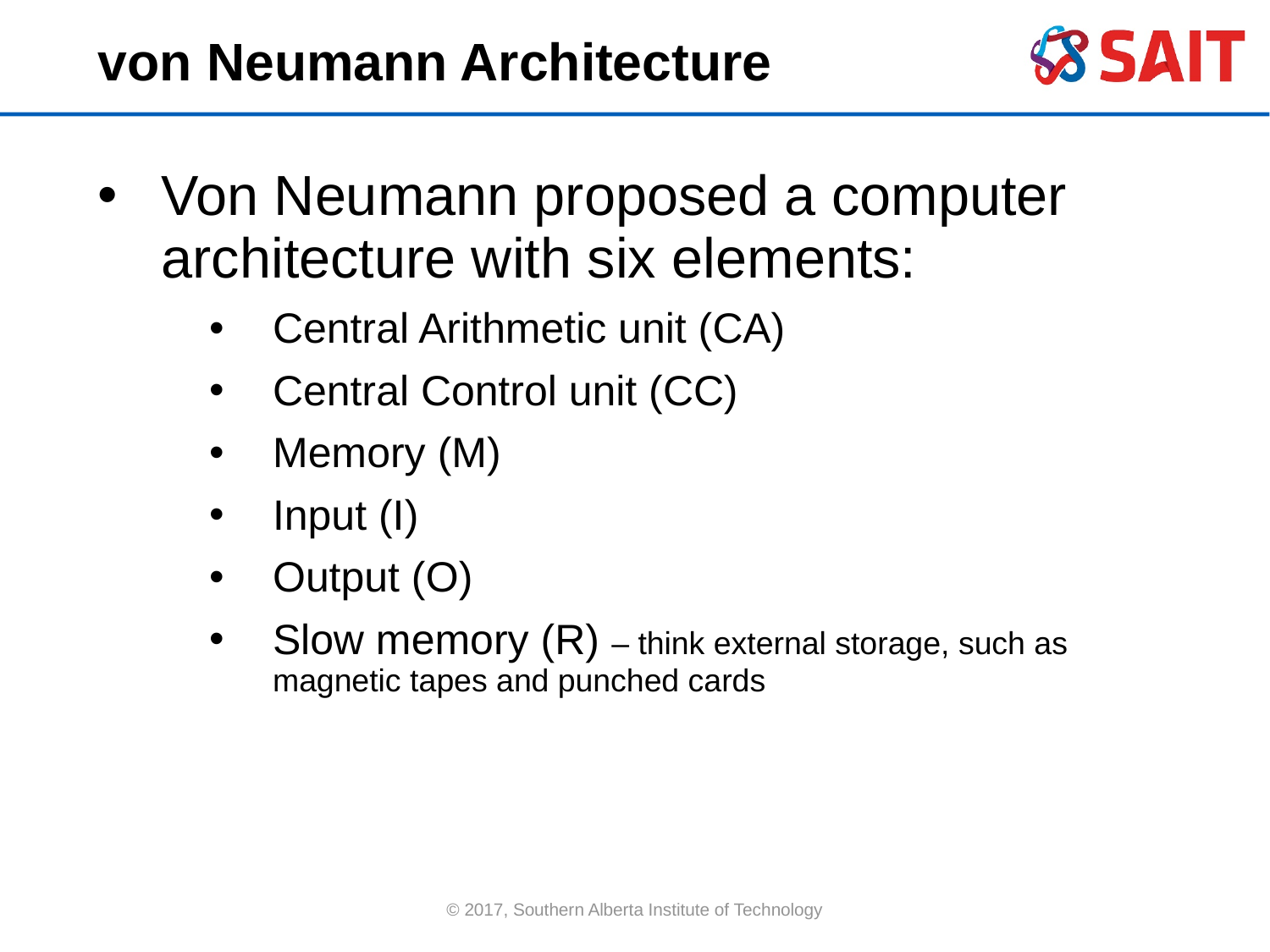

von Neumann Architecture
Von Neumann proposed a computer architecture with six elements:
Central Arithmetic unit (CA)
Central Control unit (CC)
Memory (M)
Input (I)
Output (O)
Slow memory (R) – think external storage, such as magnetic tapes and punched cards